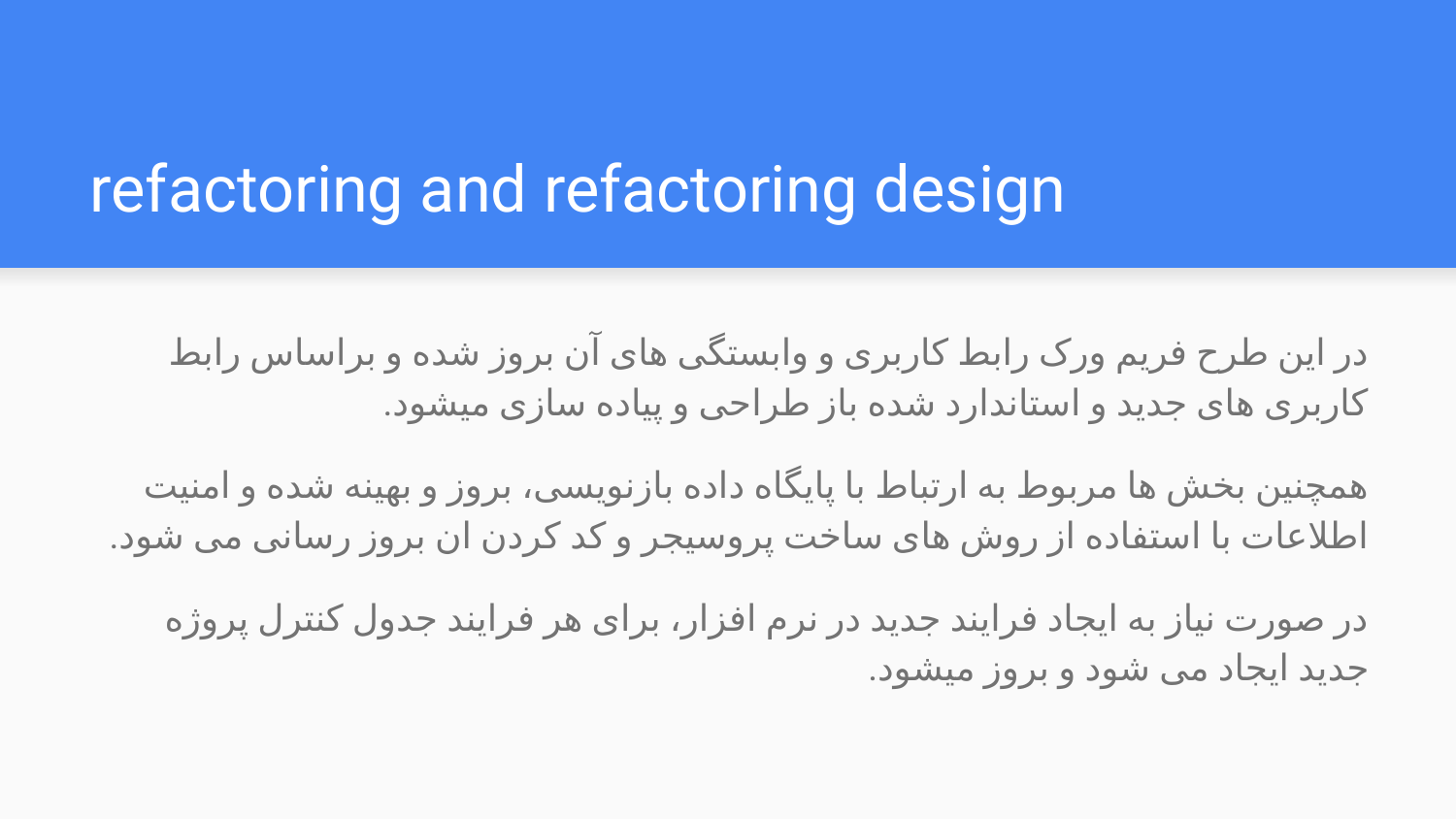

# refactoring and refactoring design
در این طرح فریم ورک رابط کاربری و وابستگی های آن بروز شده و براساس رابط کاربری های جدید و استاندارد شده باز طراحی و پیاده سازی میشود.
همچنین بخش ها مربوط به ارتباط با پایگاه داده بازنویسی، بروز و بهینه شده و امنیت اطلاعات با استفاده از روش های ساخت پروسیجر و کد کردن ان بروز رسانی می شود.
در صورت نیاز به ایجاد فرایند جدید در نرم افزار، برای هر فرایند جدول کنترل پروژه جدید ایجاد می شود و بروز میشود.